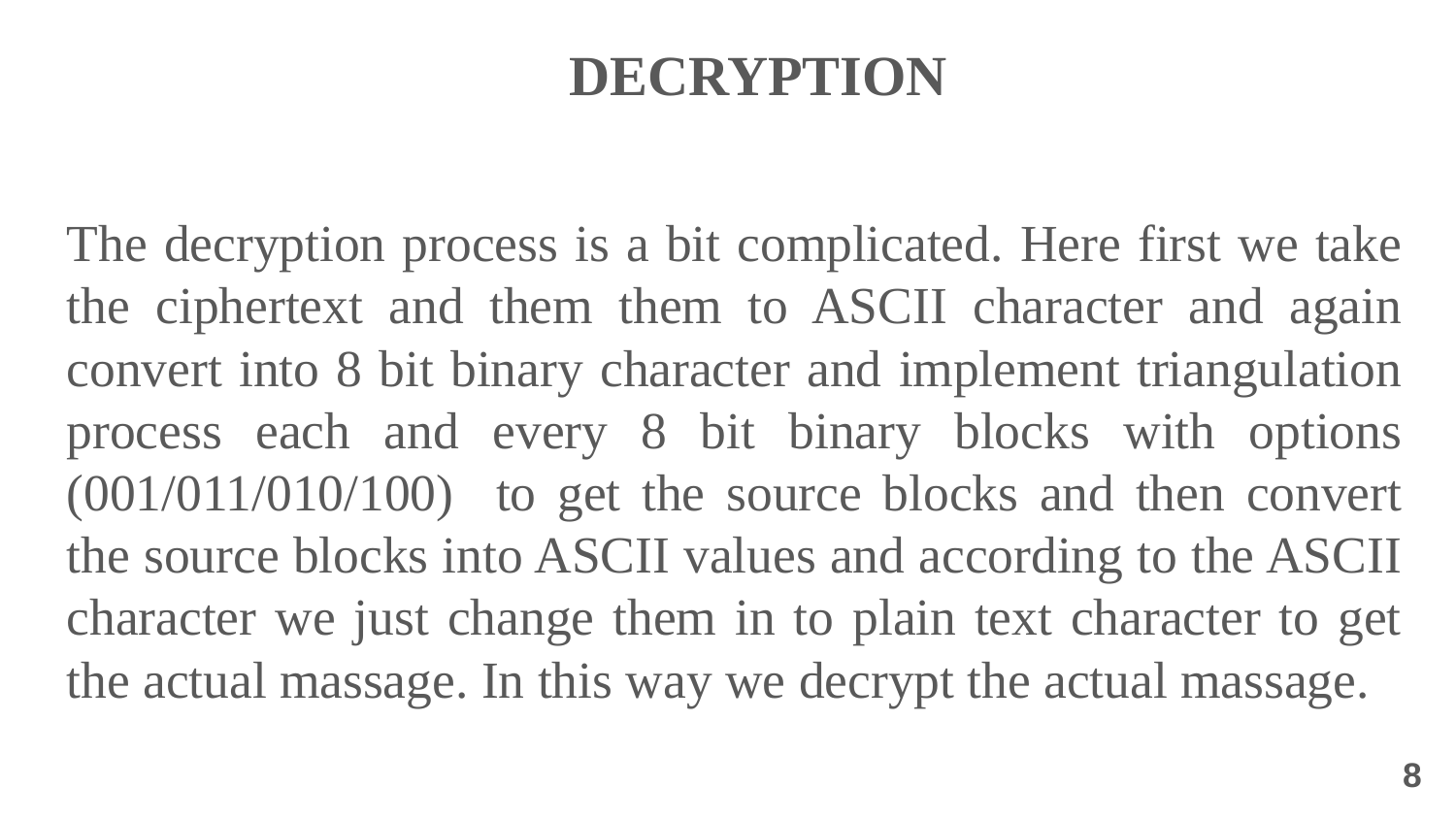

DECRYPTION
The decryption process is a bit complicated. Here first we take the ciphertext and them them to ASCII character and again convert into 8 bit binary character and implement triangulation process each and every 8 bit binary blocks with options (001/011/010/100)  to get the source blocks and then convert the source blocks into ASCII values and according to the ASCII character we just change them in to plain text character to get the actual massage. In this way we decrypt the actual massage.
8